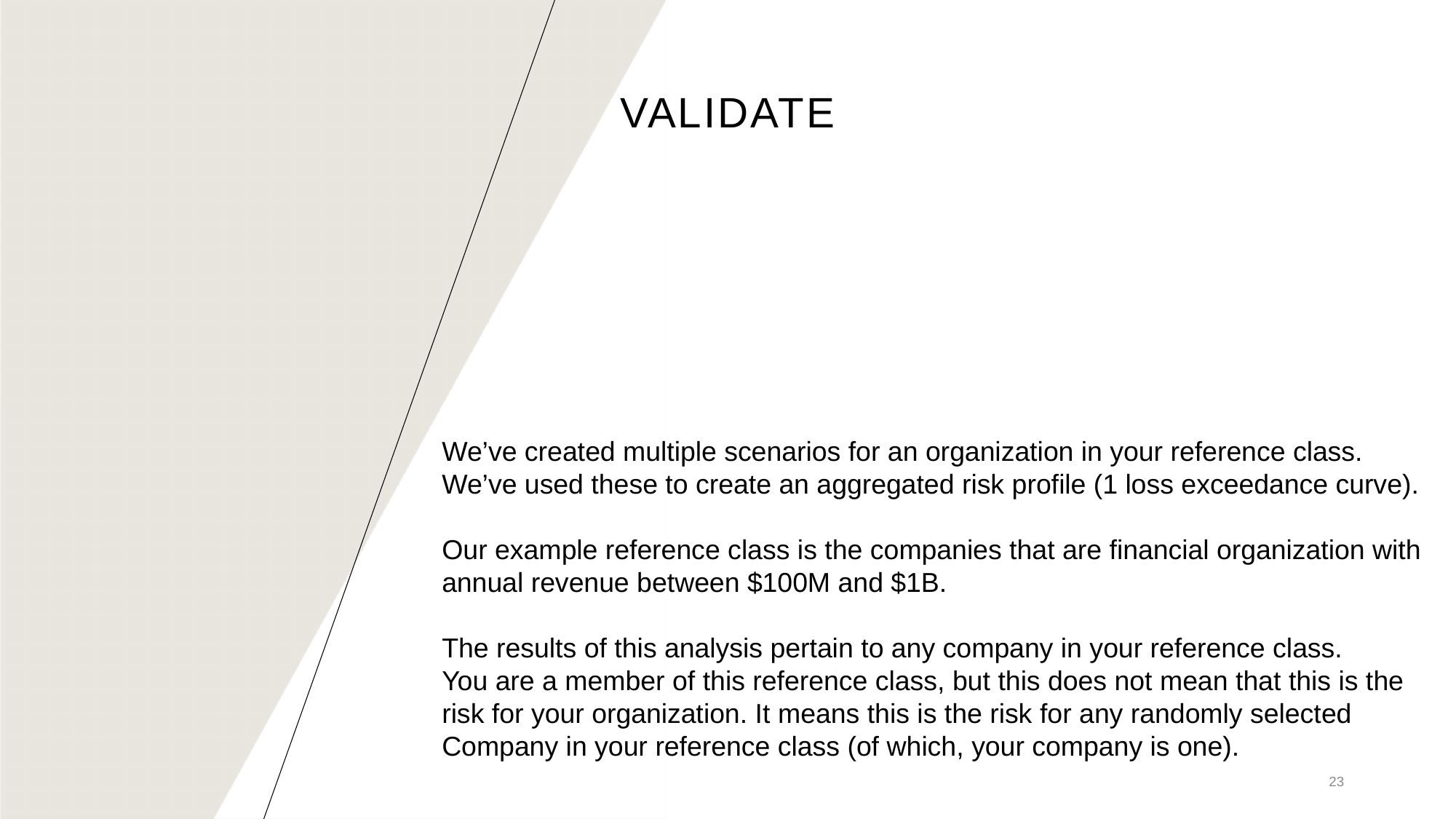

Validate
We’ve created multiple scenarios for an organization in your reference class.
We’ve used these to create an aggregated risk profile (1 loss exceedance curve).

Our example reference class is the companies that are financial organization with
annual revenue between $100M and $1B.

The results of this analysis pertain to any company in your reference class.
You are a member of this reference class, but this does not mean that this is the
risk for your organization. It means this is the risk for any randomly selected
Company in your reference class (of which, your company is one).
23